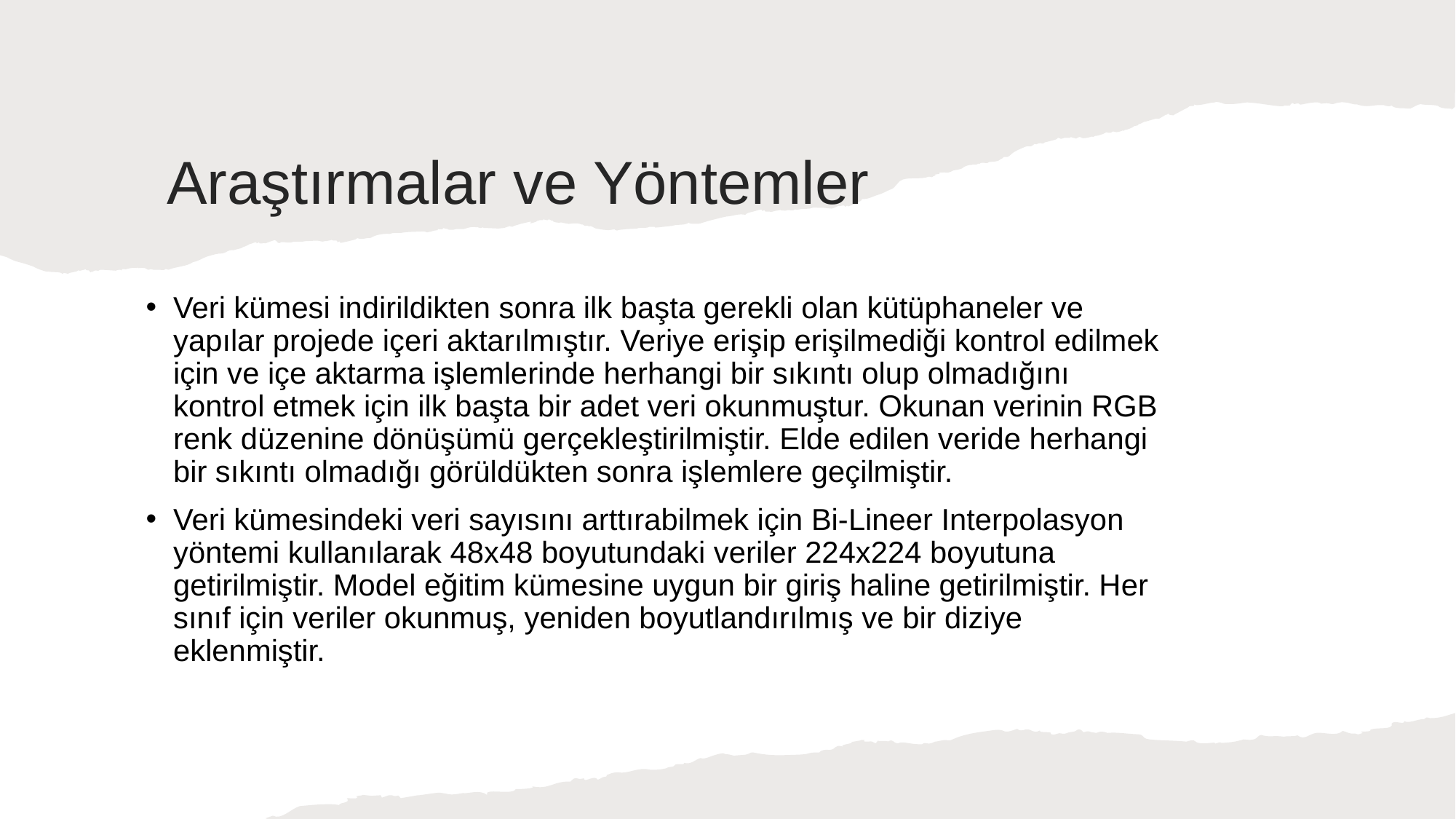

# Araştırmalar ve Yöntemler
Veri kümesi indirildikten sonra ilk başta gerekli olan kütüphaneler ve yapılar projede içeri aktarılmıştır. Veriye erişip erişilmediği kontrol edilmek için ve içe aktarma işlemlerinde herhangi bir sıkıntı olup olmadığını kontrol etmek için ilk başta bir adet veri okunmuştur. Okunan verinin RGB renk düzenine dönüşümü gerçekleştirilmiştir. Elde edilen veride herhangi bir sıkıntı olmadığı görüldükten sonra işlemlere geçilmiştir.
Veri kümesindeki veri sayısını arttırabilmek için Bi-Lineer Interpolasyon yöntemi kullanılarak 48x48 boyutundaki veriler 224x224 boyutuna getirilmiştir. Model eğitim kümesine uygun bir giriş haline getirilmiştir. Her sınıf için veriler okunmuş, yeniden boyutlandırılmış ve bir diziye eklenmiştir.